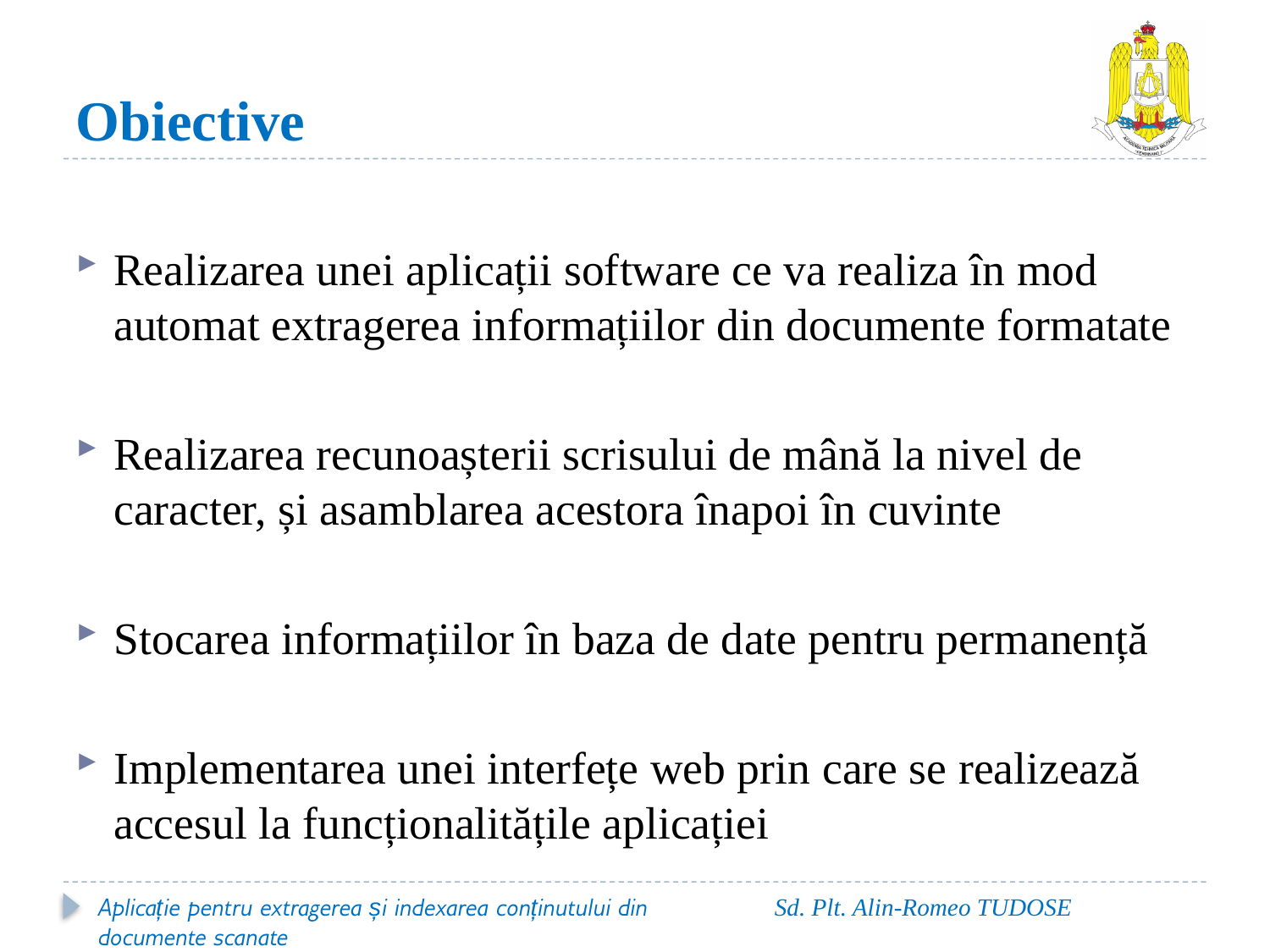

# Obiective

Realizarea unei aplicații software ce va realiza în mod automat extragerea informațiilor din documente formatate

Realizarea recunoașterii scrisului de mână la nivel de caracter, și asamblarea acestora înapoi în cuvinte

Stocarea informațiilor în baza de date pentru permanență

Implementarea unei interfețe web prin care se realizează accesul la funcționalitățile aplicației

Aplicație pentru extragerea și indexarea conținutului din documente scanate
Sd. Plt. Alin-Romeo TUDOSE